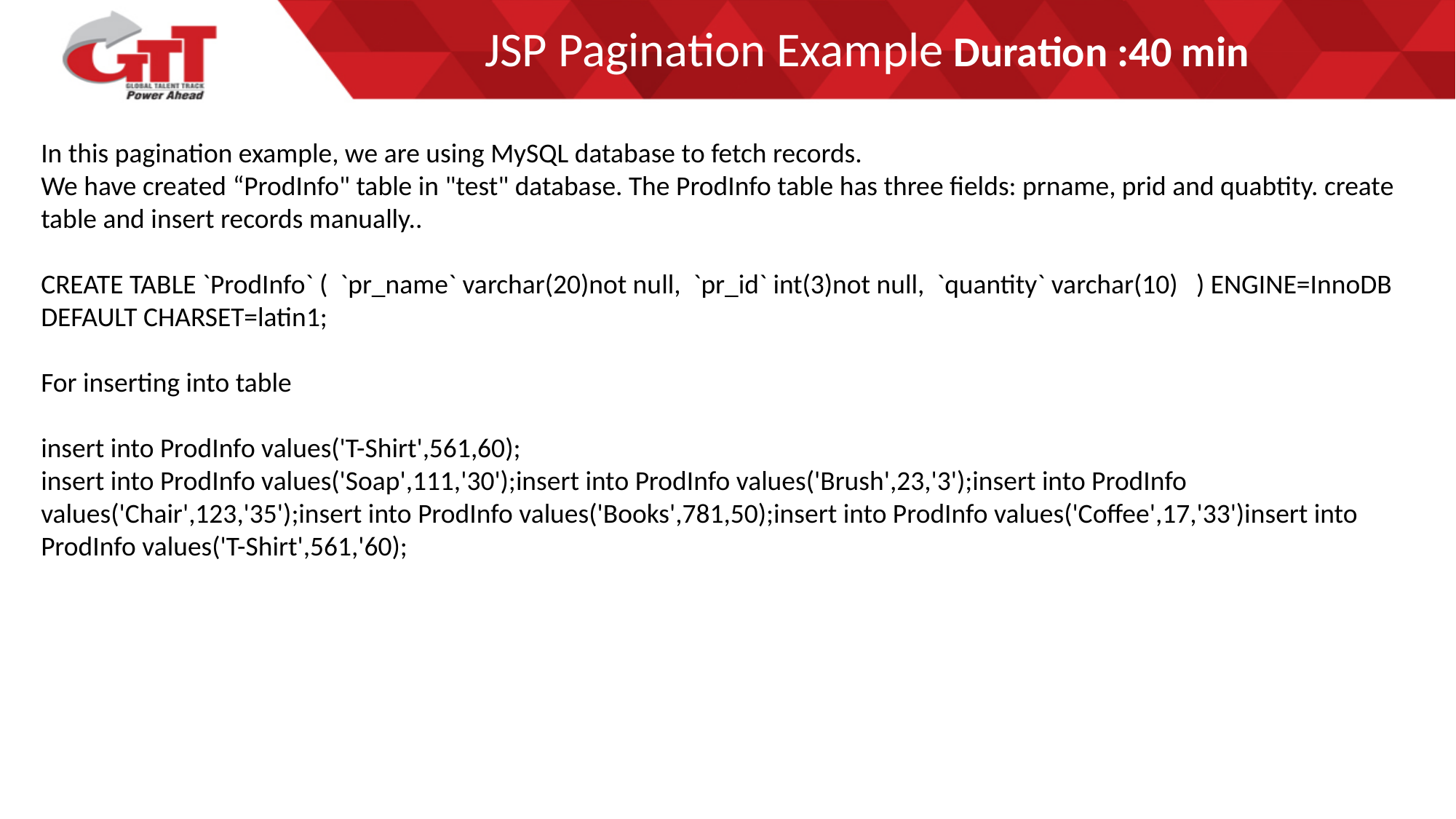

# JSP Pagination Example Duration :40 min
In this pagination example, we are using MySQL database to fetch records.
We have created “ProdInfo" table in "test" database. The ProdInfo table has three fields: prname, prid and quabtity. create table and insert records manually..

CREATE TABLE `ProdInfo` (  `pr_name` varchar(20)not null,  `pr_id` int(3)not null,  `quantity` varchar(10)   ) ENGINE=InnoDB DEFAULT CHARSET=latin1;

For inserting into table

insert into ProdInfo values('T-Shirt',561,60);
insert into ProdInfo values('Soap',111,'30');insert into ProdInfo values('Brush',23,'3');insert into ProdInfo values('Chair',123,'35');insert into ProdInfo values('Books',781,50);insert into ProdInfo values('Coffee',17,'33')insert into ProdInfo values('T-Shirt',561,'60);